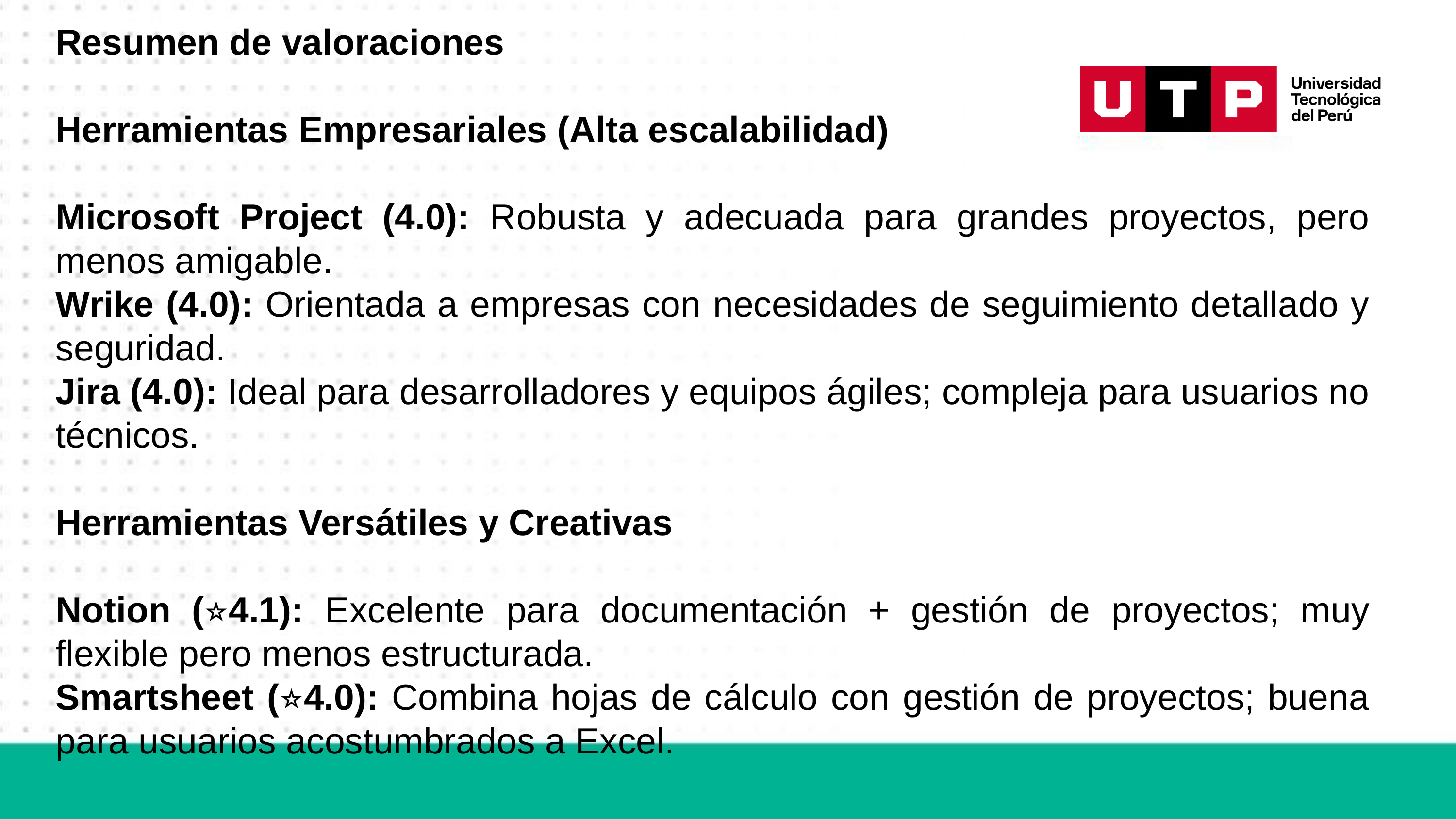

Resumen de valoraciones

Herramientas Empresariales (Alta escalabilidad)

Microsoft Project (4.0): Robusta y adecuada para grandes proyectos, pero menos amigable.
Wrike (4.0): Orientada a empresas con necesidades de seguimiento detallado y seguridad.
Jira (4.0): Ideal para desarrolladores y equipos ágiles; compleja para usuarios no técnicos.

Herramientas Versátiles y Creativas

Notion (⭐4.1): Excelente para documentación + gestión de proyectos; muy flexible pero menos estructurada.
Smartsheet (⭐4.0): Combina hojas de cálculo con gestión de proyectos; buena para usuarios acostumbrados a Excel.